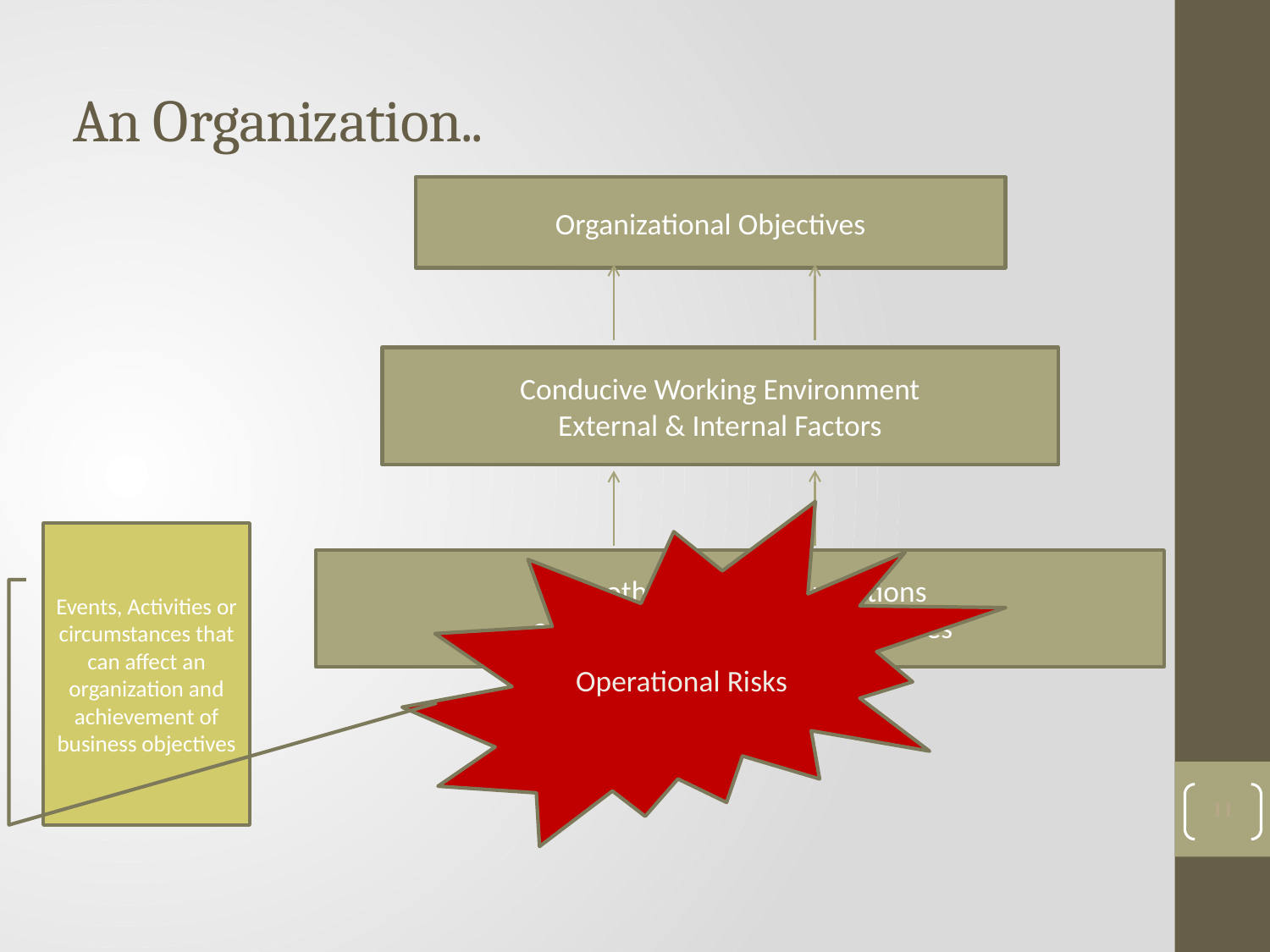

# An Organization..
Organizational Objectives
Conducive Working Environment
External & Internal Factors
Operational Risks
Events, Activities or circumstances that can affect an organization and achievement of business objectives
Smooth Processes/ Operations
 and Stability of  Related Resources
11